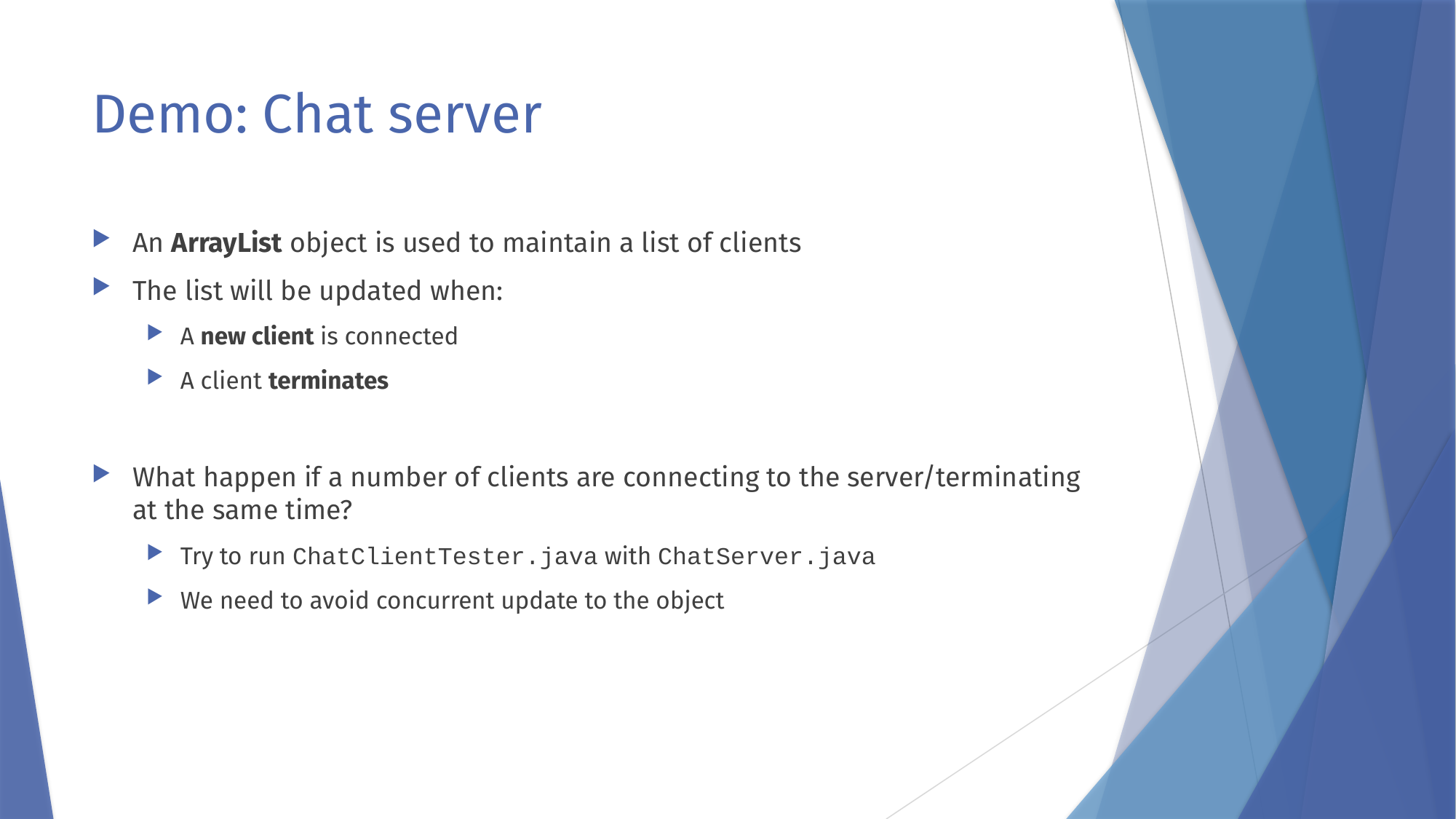

# Demo: Chat server

An ArrayList object is used to maintain a list of clients
The list will be updated when:
A new client is connected
A client terminates

What happen if a number of clients are connecting to the server/terminating at the same time?
Try to run ChatClientTester.java with ChatServer.java
We need to avoid concurrent update to the object